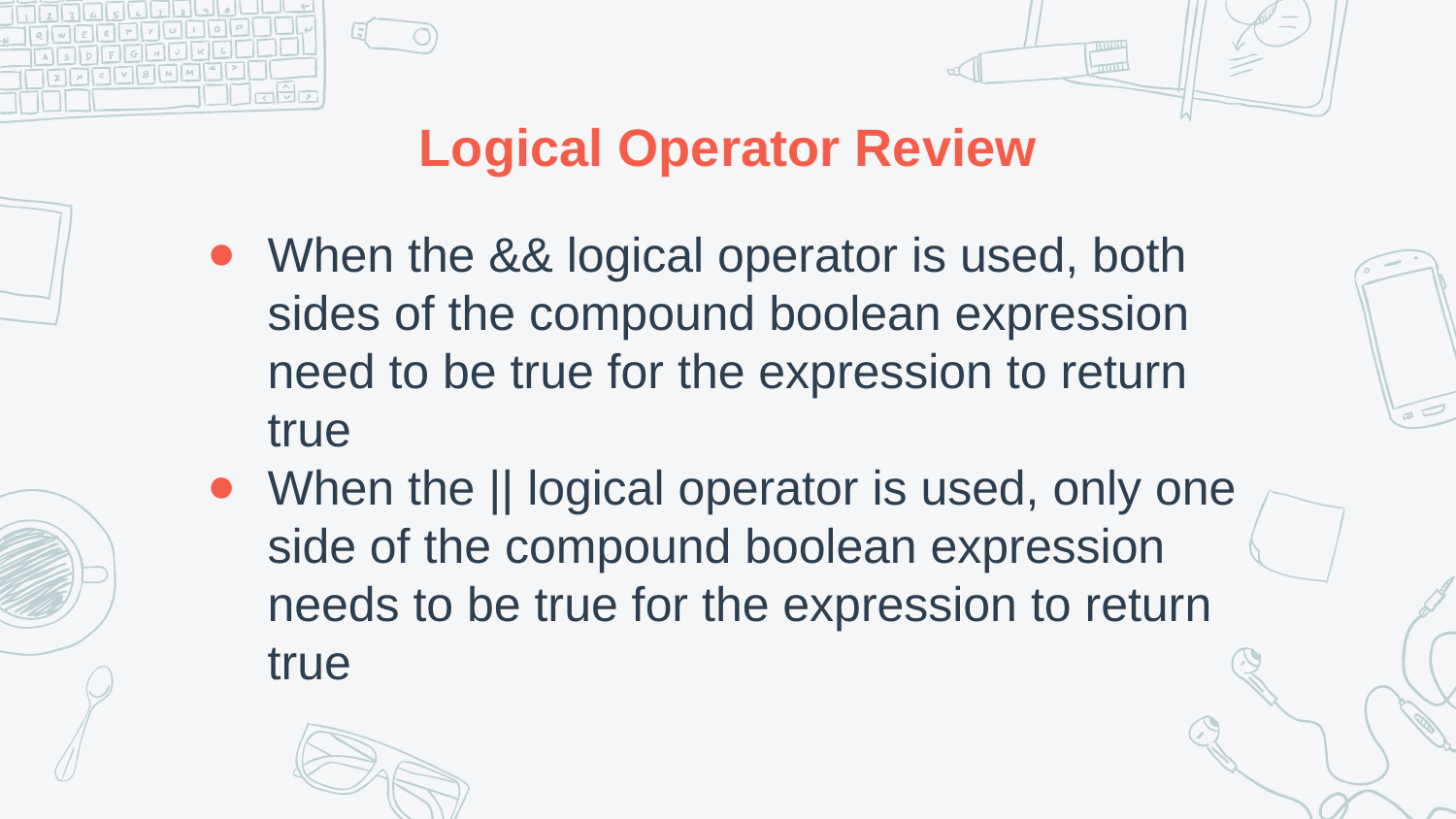

# Logical Operator Review
When the && logical operator is used, both sides of the compound boolean expression need to be true for the expression to return true
When the || logical operator is used, only one side of the compound boolean expression needs to be true for the expression to return true